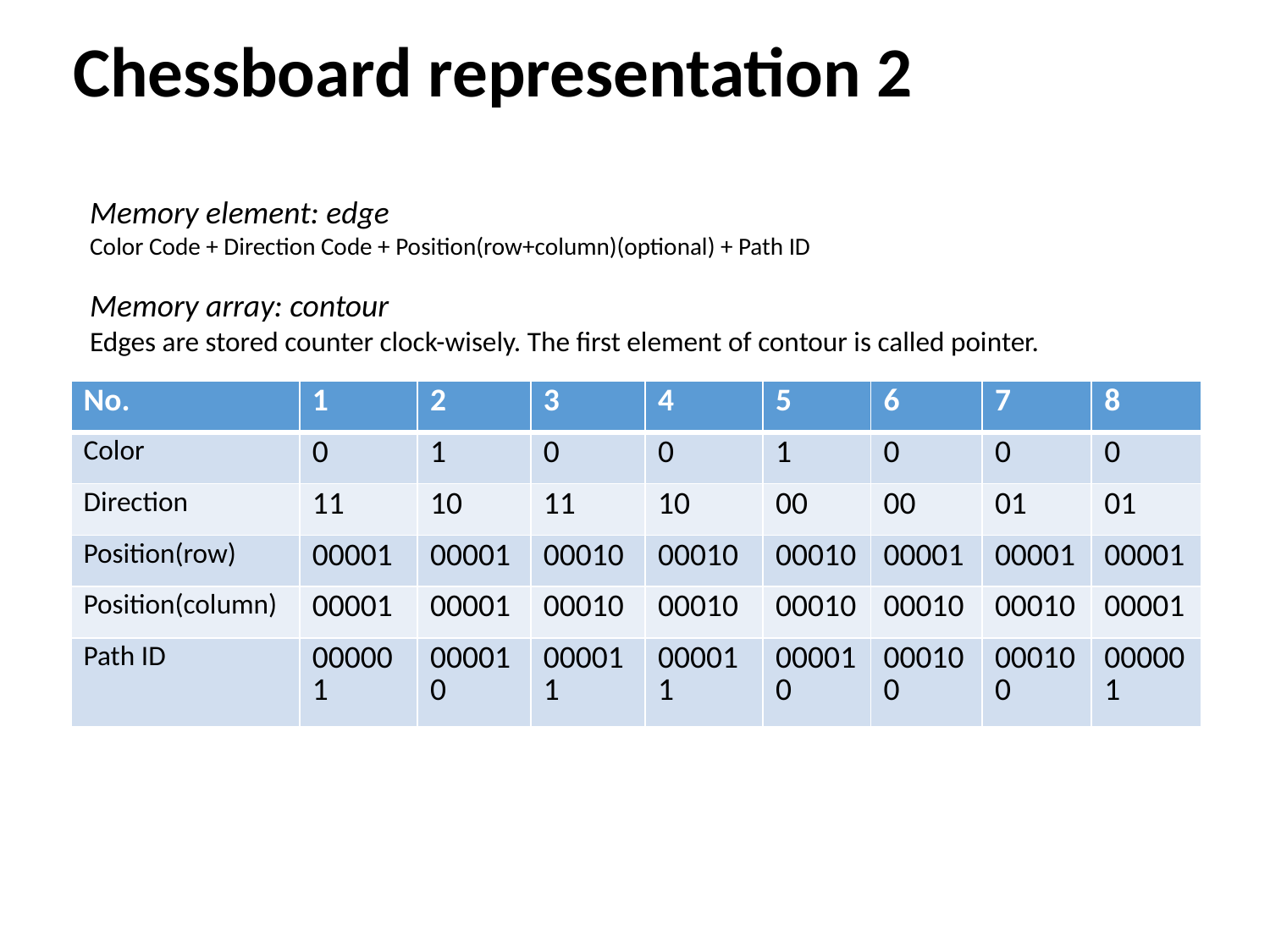

Chessboard representation 2
Memory element: edge
Color Code + Direction Code + Position(row+column)(optional) + Path ID

Memory array: contour
Edges are stored counter clock-wisely. The first element of contour is called pointer.

| No. | 1 | 2 | 3 | 4 | 5 | 6 | 7 | 8 |
| --- | --- | --- | --- | --- | --- | --- | --- | --- |
| Color | 0 | 1 | 0 | 0 | 1 | 0 | 0 | 0 |
| Direction | 11 | 10 | 11 | 10 | 00 | 00 | 01 | 01 |
| Position(row) | 00001 | 00001 | 00010 | 00010 | 00010 | 00001 | 00001 | 00001 |
| Position(column) | 00001 | 00001 | 00010 | 00010 | 00010 | 00010 | 00010 | 00001 |
| Path ID | 000001 | 000010 | 000011 | 000011 | 000010 | 000100 | 000100 | 000001 |